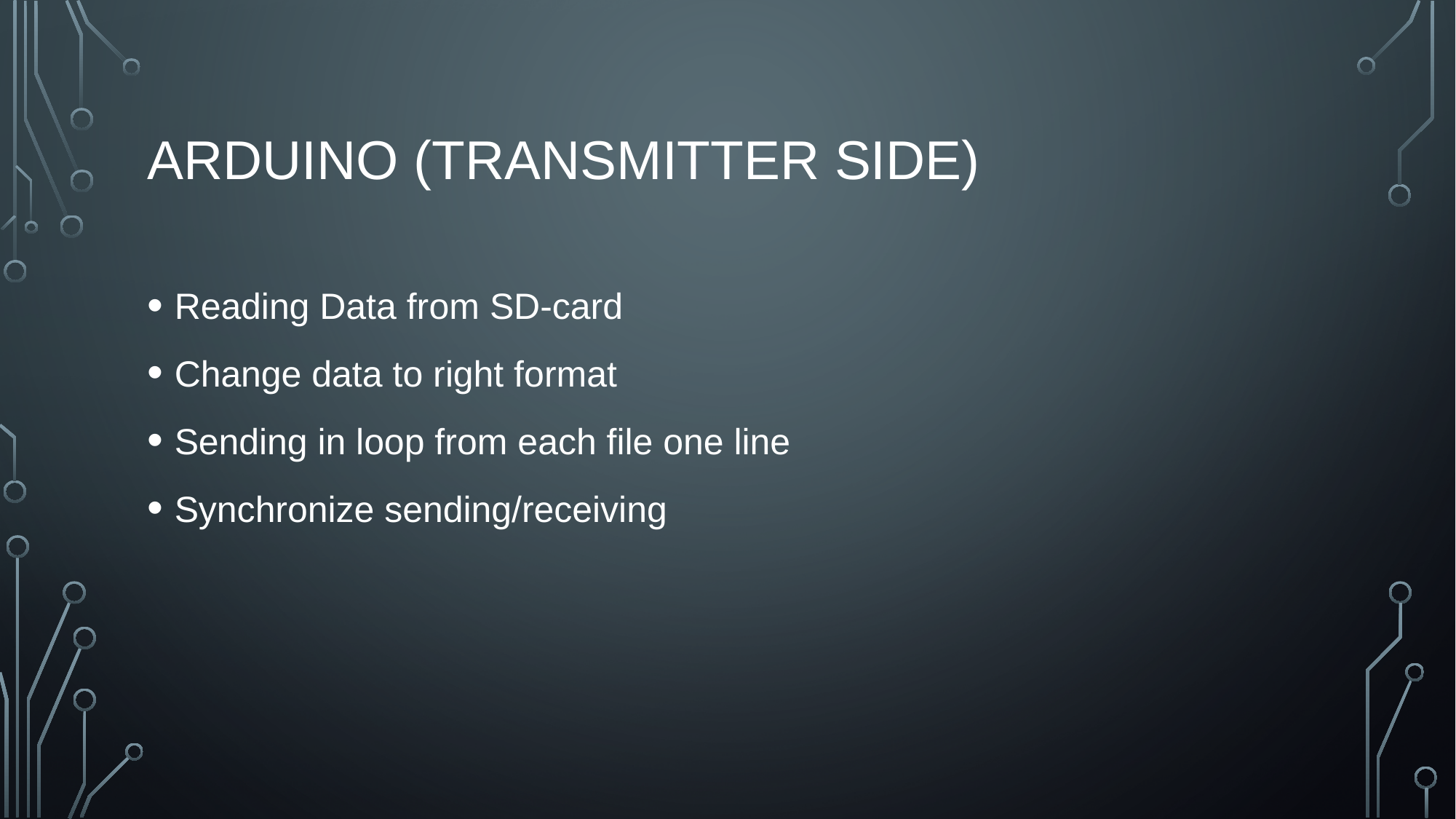

# Arduino (transmitter side)
Reading Data from SD-card
Change data to right format
Sending in loop from each file one line
Synchronize sending/receiving